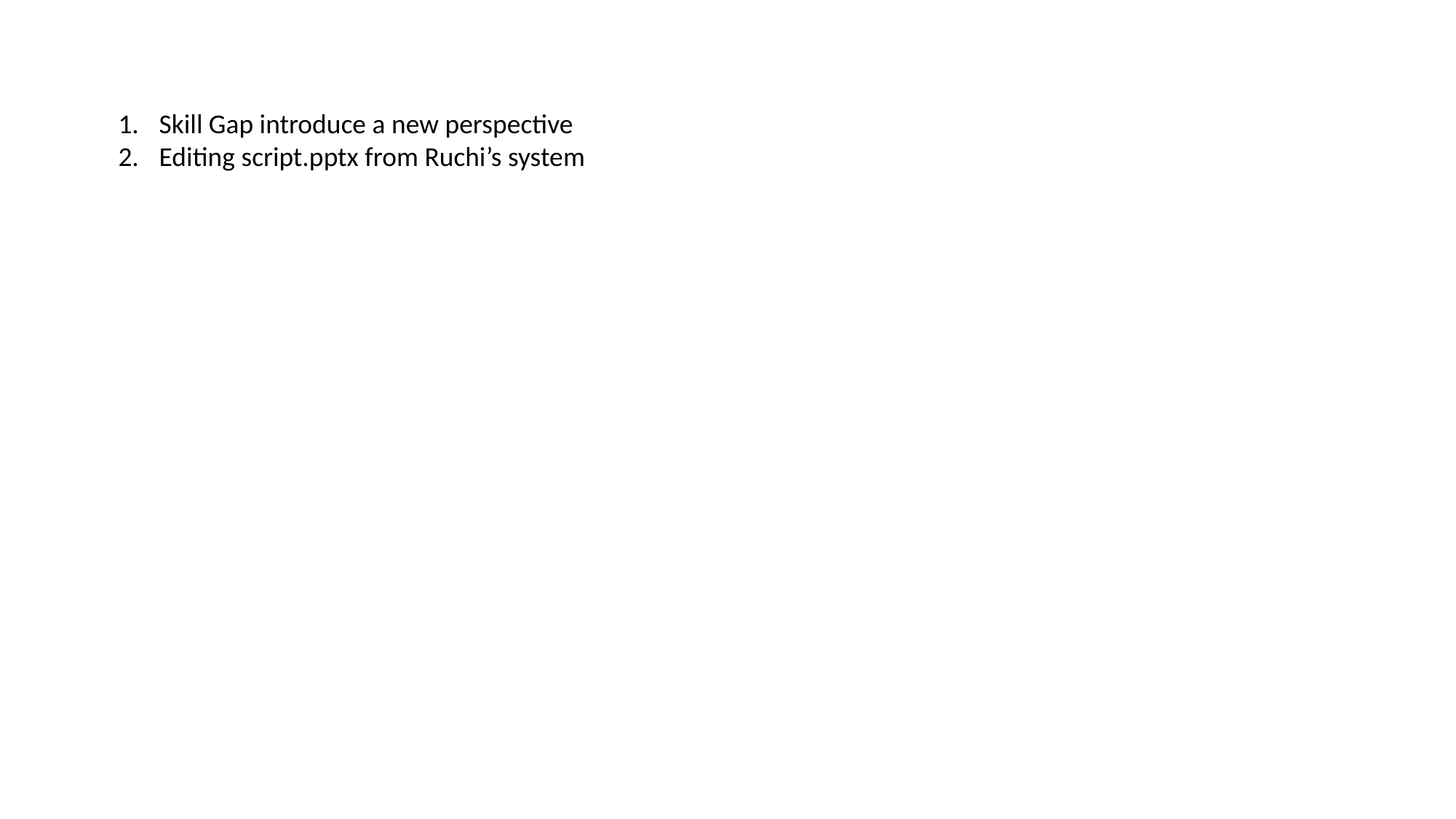

Skill Gap introduce a new perspective
Editing script.pptx from Ruchi’s system